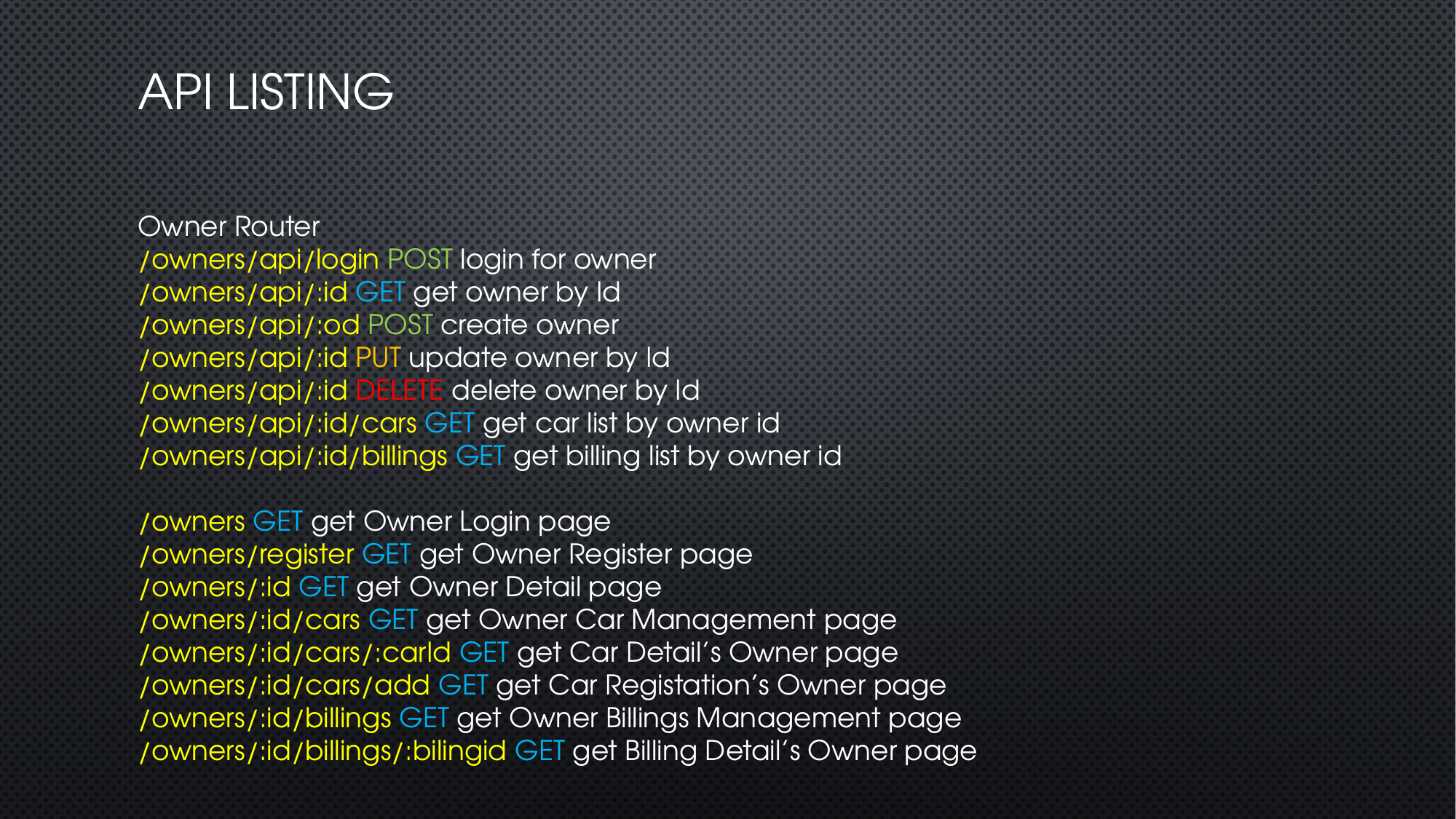

# API listing
Owner Router
/owners/api/login POST login for owner
/owners/api/:id GET get owner by Id
/owners/api/:od POST create owner
/owners/api/:id PUT update owner by Id
/owners/api/:id DELETE delete owner by Id
/owners/api/:id/cars GET get car list by owner id
/owners/api/:id/billings GET get billing list by owner id

/owners GET get Owner Login page
/owners/register GET get Owner Register page
/owners/:id GET get Owner Detail page
/owners/:id/cars GET get Owner Car Management page
/owners/:id/cars/:carId GET get Car Detail’s Owner page
/owners/:id/cars/add GET get Car Registation’s Owner page
/owners/:id/billings GET get Owner Billings Management page
/owners/:id/billings/:bilingid GET get Billing Detail’s Owner page